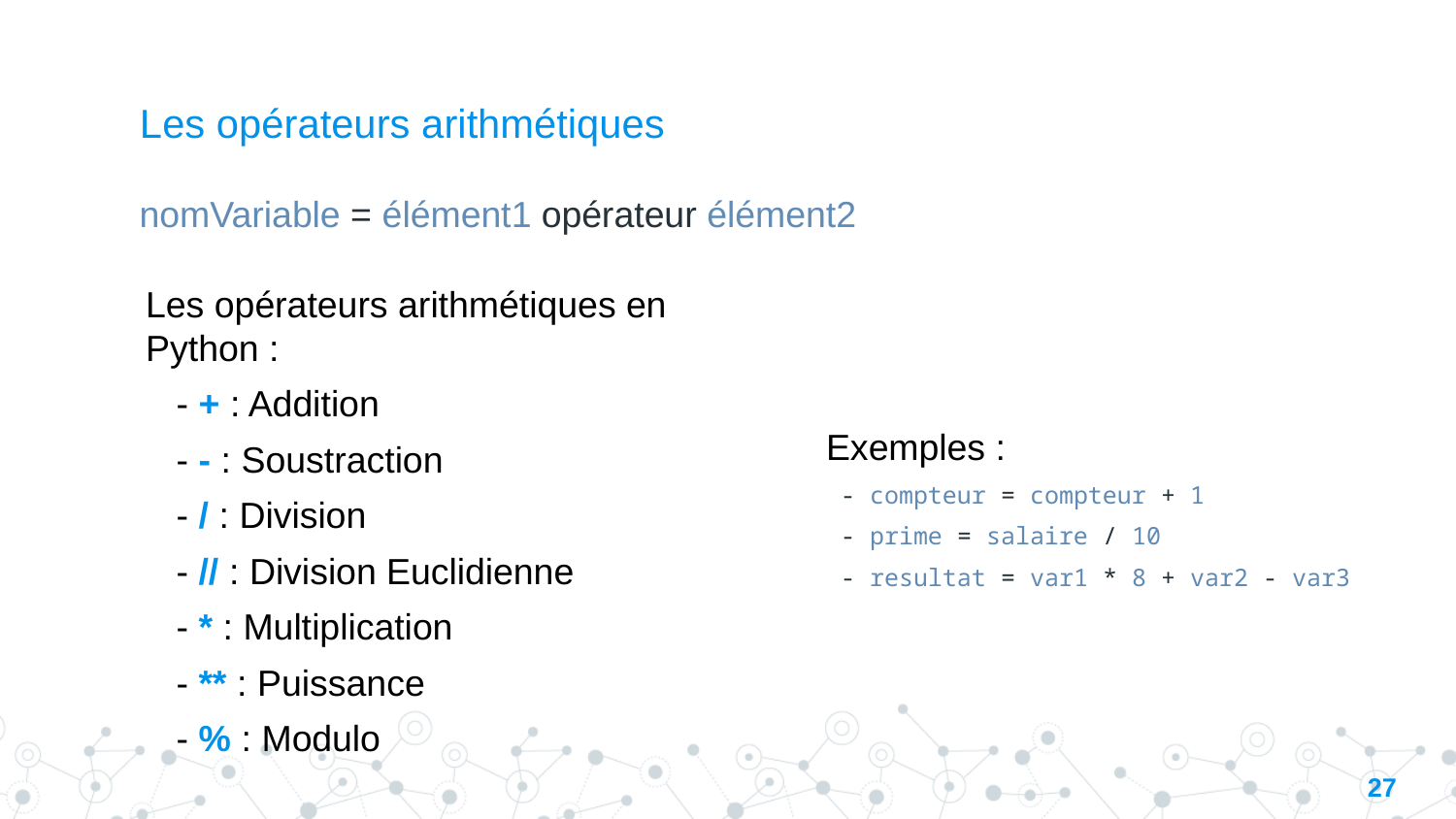

# Les opérateurs arithmétiques
nomVariable = élément1 opérateur élément2
Les opérateurs arithmétiques en Python :
   - + : Addition
   - - : Soustraction
   - / : Division
   - // : Division Euclidienne
   - * : Multiplication
   - ** : Puissance
   - % : Modulo
Exemples :
 - compteur = compteur + 1
 - prime = salaire / 10
 - resultat = var1 * 8 + var2 - var3
27